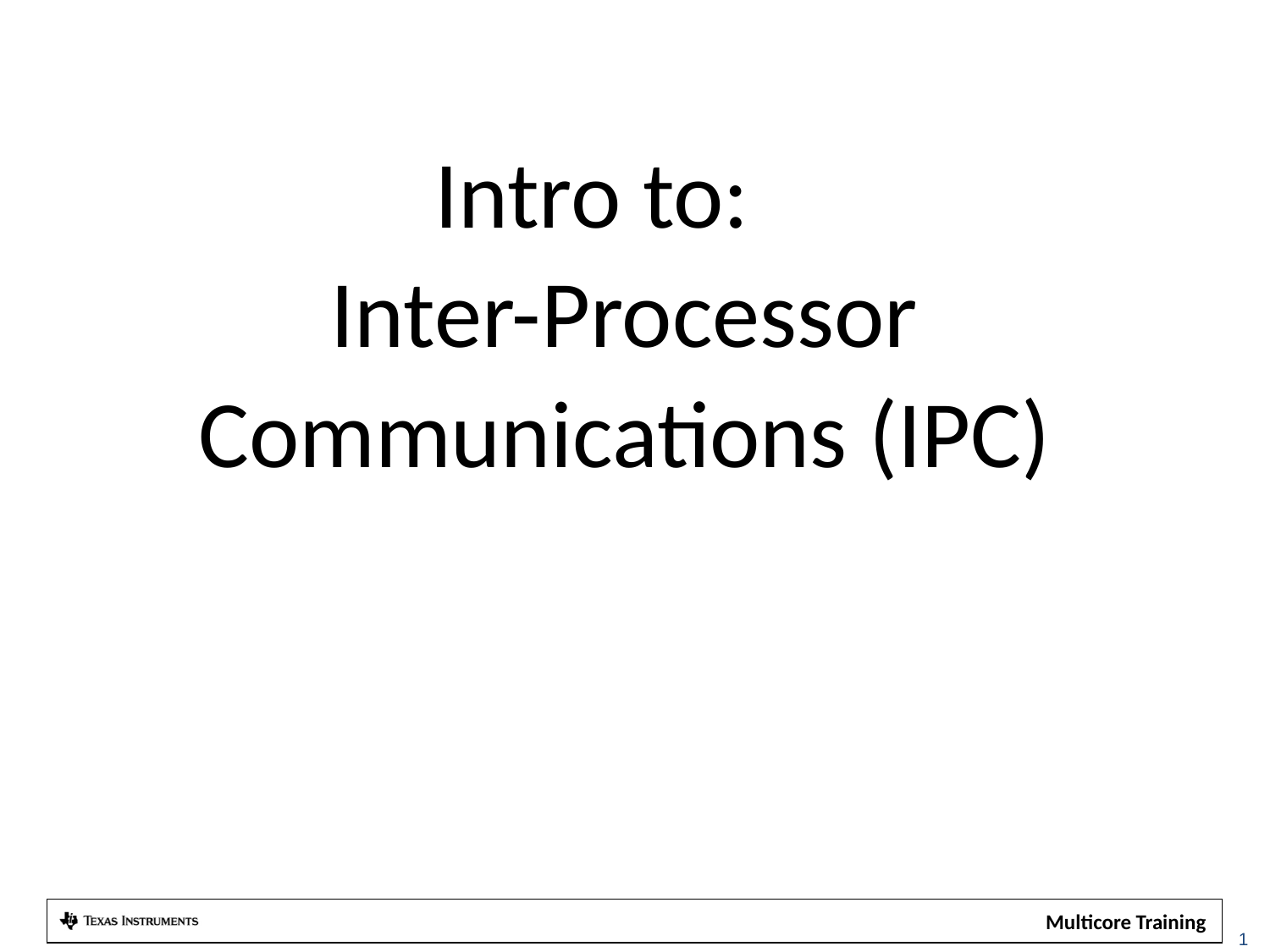

# Intro to: Inter-Processor Communications (IPC)
1